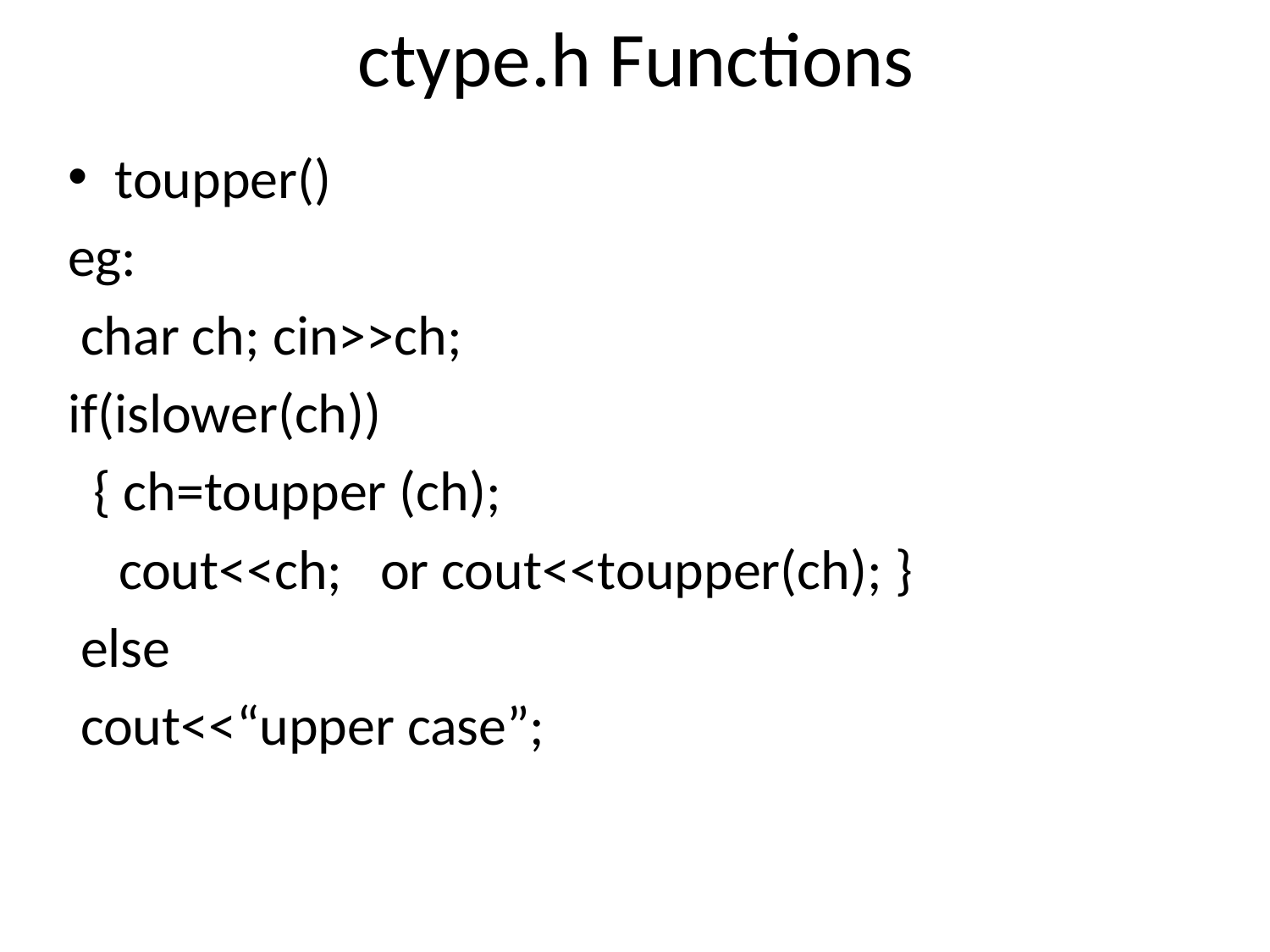

# ctype.h Functions
toupper()
eg:
 char ch; cin>>ch;
if(islower(ch))
  { ch=toupper (ch);
    cout<<ch;   or cout<<toupper(ch); }
 else
 cout<<“upper case”;